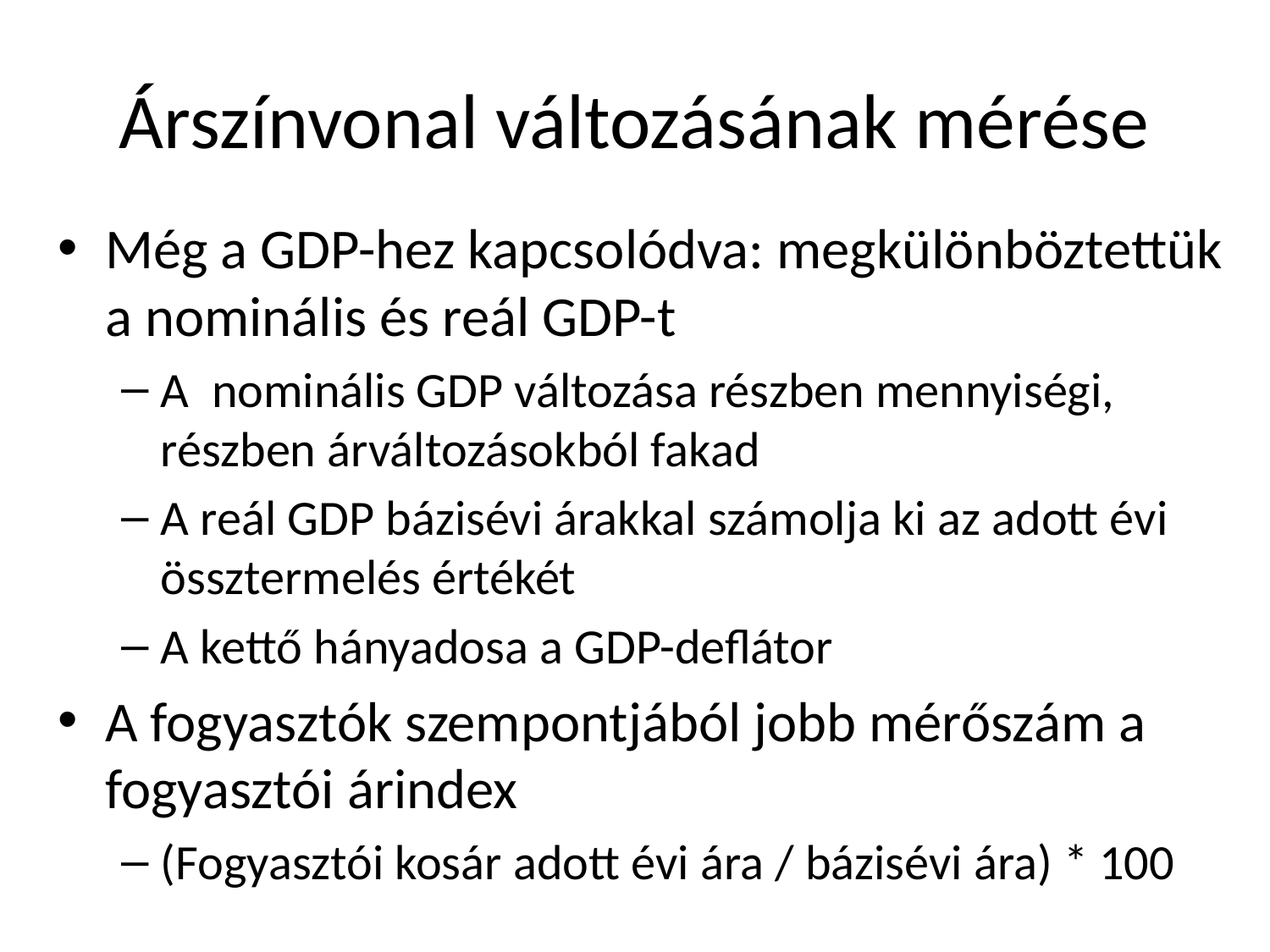

# Árszínvonal változásának mérése
Még a GDP-hez kapcsolódva: megkülönböztettük a nominális és reál GDP-t
A  nominális GDP változása részben mennyiségi, részben árváltozásokból fakad
A reál GDP bázisévi árakkal számolja ki az adott évi össztermelés értékét
A kettő hányadosa a GDP-deflátor
A fogyasztók szempontjából jobb mérőszám a fogyasztói árindex
(Fogyasztói kosár adott évi ára / bázisévi ára) * 100